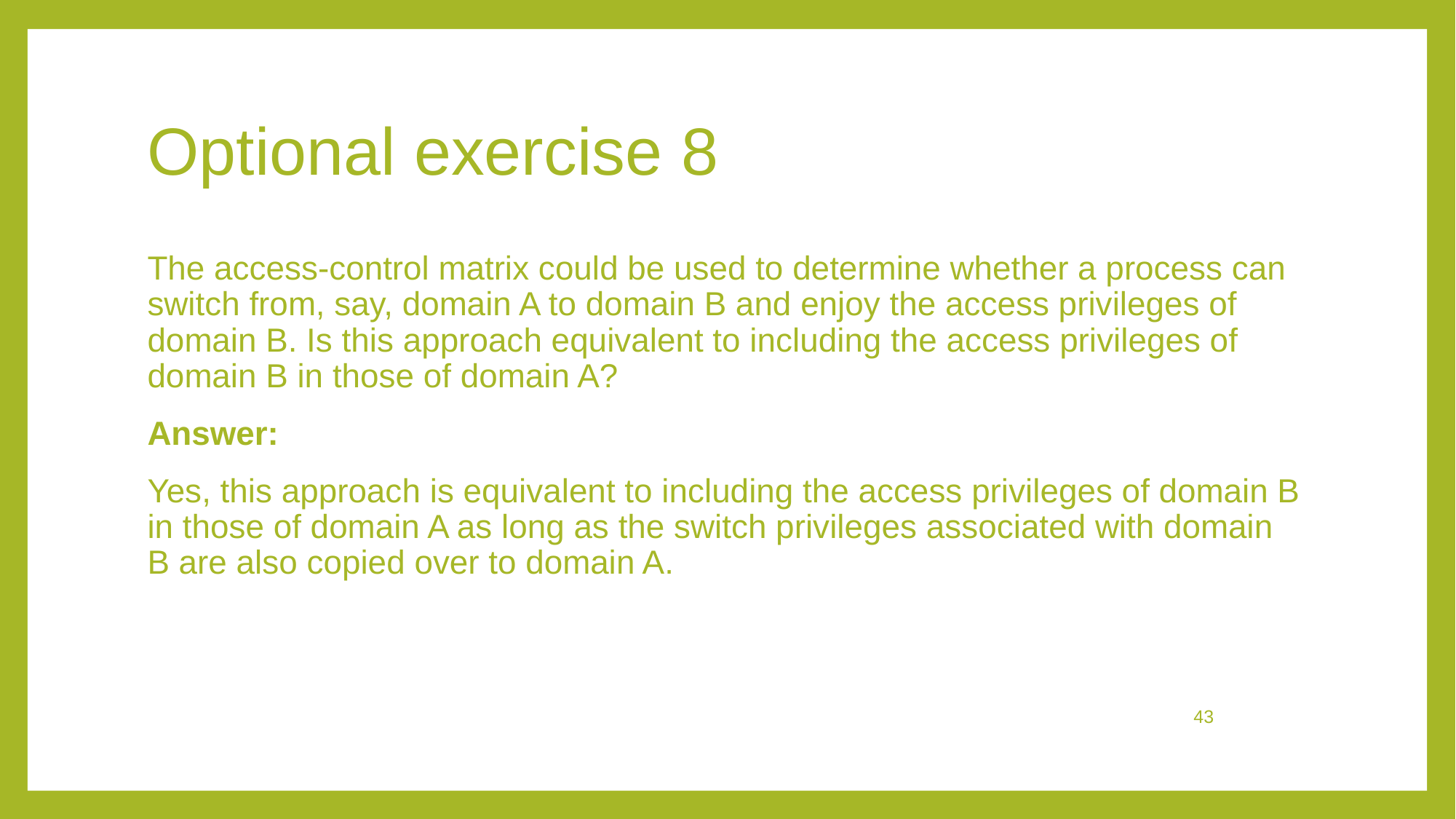

# Optional exercise 8
The access-control matrix could be used to determine whether a process can switch from, say, domain A to domain B and enjoy the access privileges of domain B. Is this approach equivalent to including the access privileges of domain B in those of domain A?
Answer:
Yes, this approach is equivalent to including the access privileges of domain B in those of domain A as long as the switch privileges associated with domain B are also copied over to domain A.
43